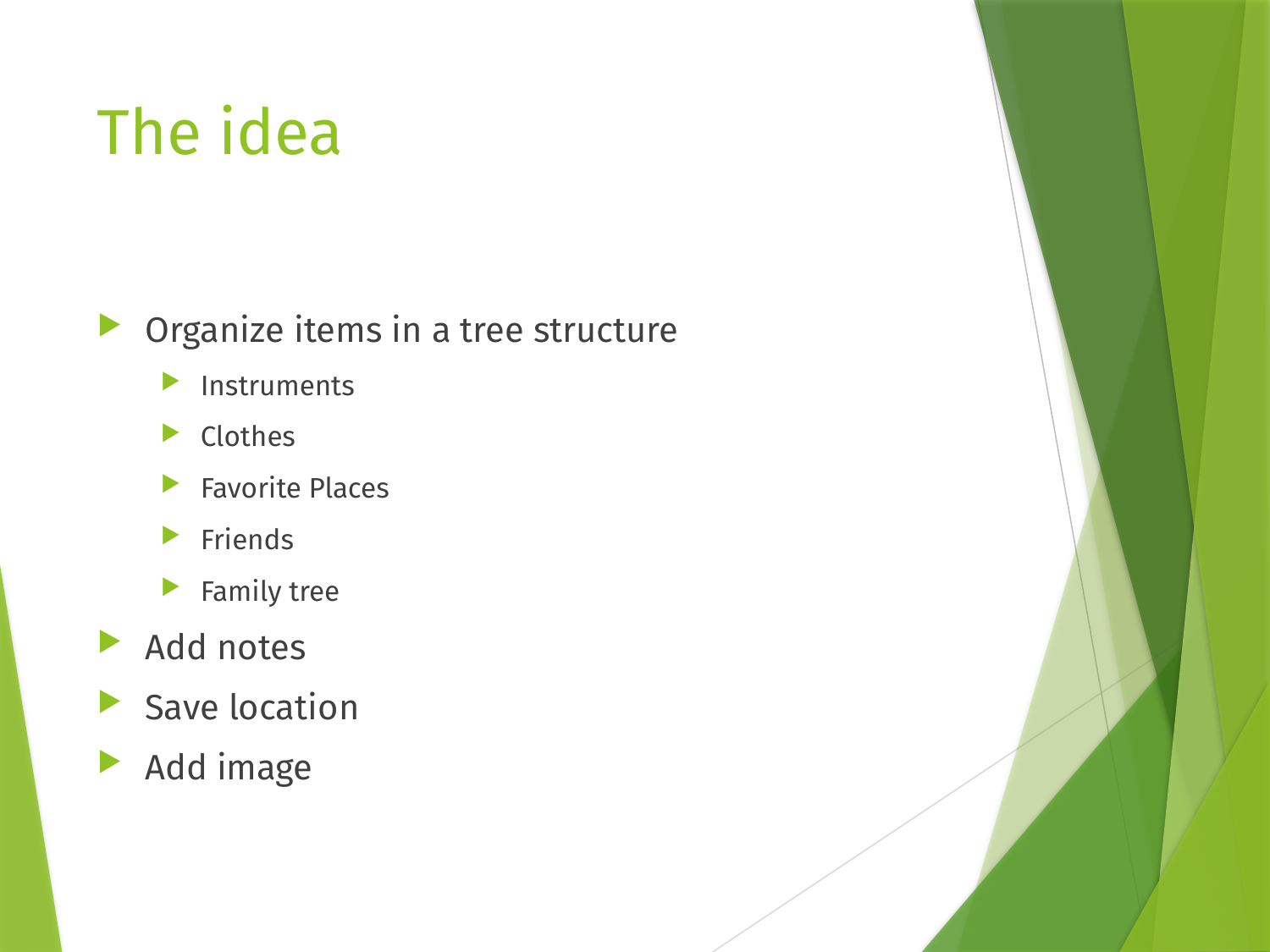

# The idea
Organize items in a tree structure
Instruments
Clothes
Favorite Places
Friends
Family tree
Add notes
Save location
Add image